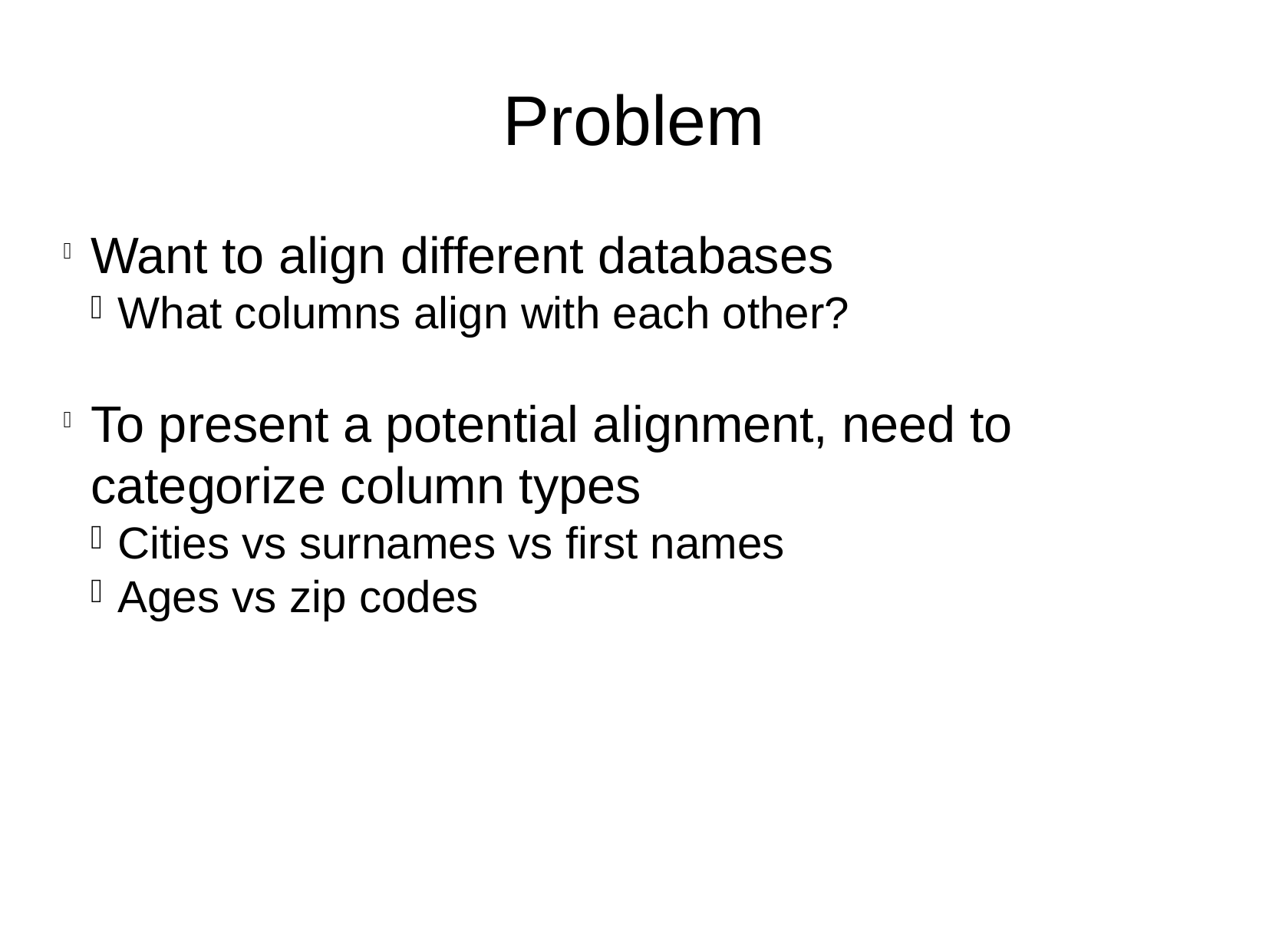

Problem
Want to align different databases
What columns align with each other?

To present a potential alignment, need to categorize column types
Cities vs surnames vs first names
Ages vs zip codes